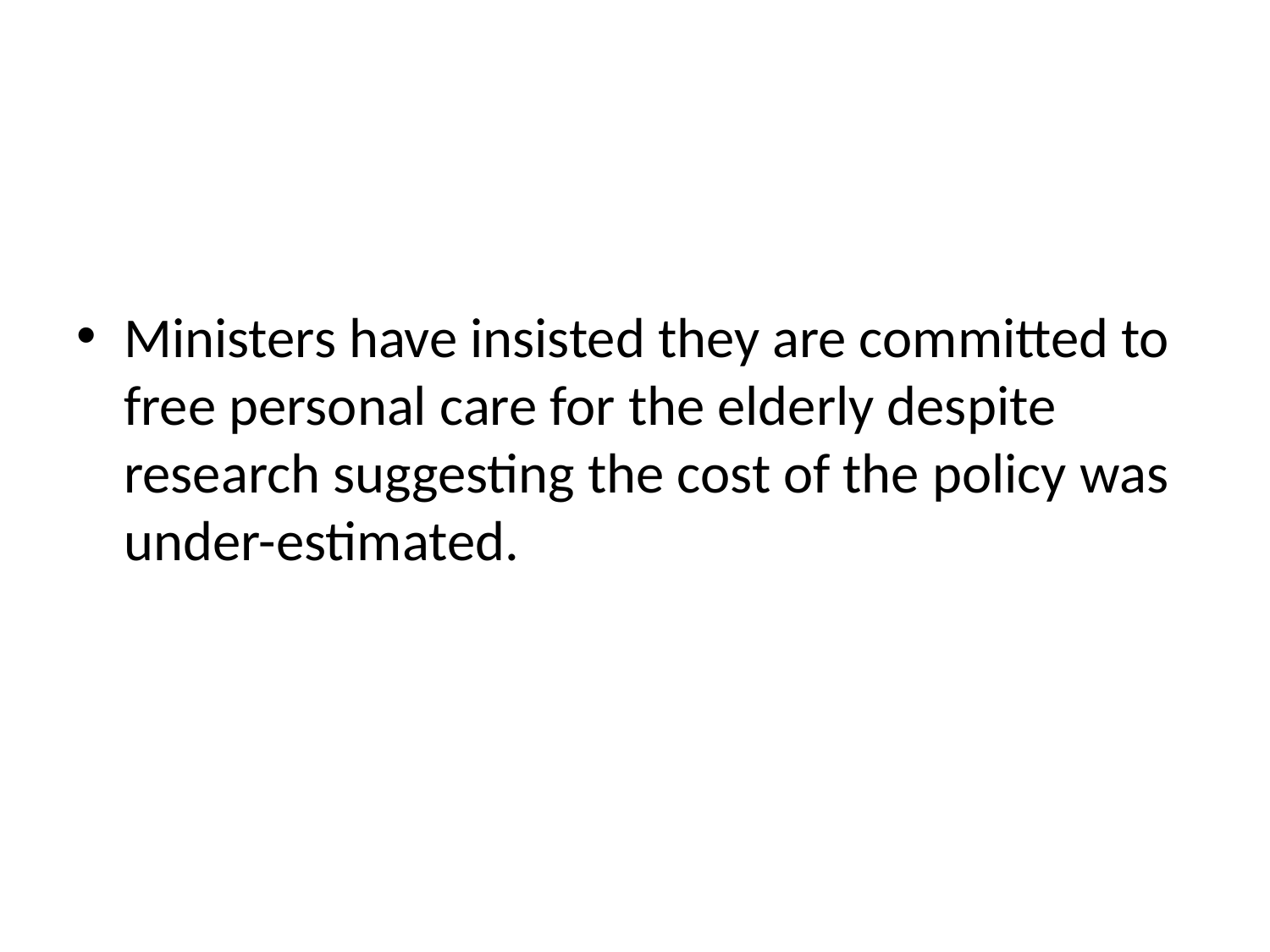

#

Ministers have insisted they are committed to free personal care for the elderly despite research suggesting the cost of the policy was under-estimated.